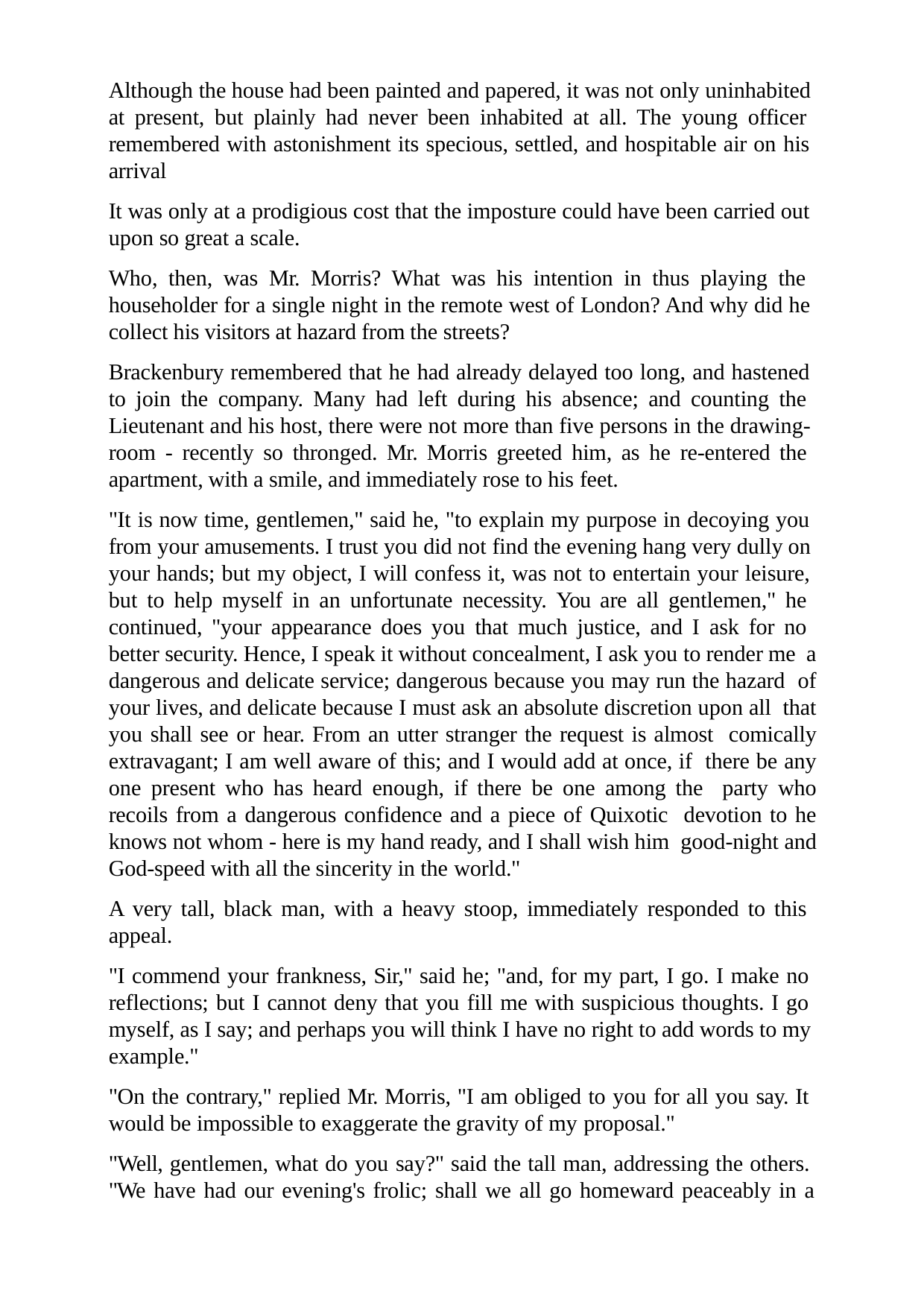

Although the house had been painted and papered, it was not only uninhabited  at present, but plainly had never been inhabited at all. The young officer  remembered with astonishment its specious, settled, and hospitable air on his  arrival
It was only at a prodigious cost that the imposture could have been carried out  upon so great a scale.
Who, then, was Mr. Morris? What was his intention in thus playing the  householder for a single night in the remote west of London? And why did he  collect his visitors at hazard from the streets?
Brackenbury remembered that he had already delayed too long, and hastened  to join the company. Many had left during his absence; and counting the  Lieutenant and his host, there were not more than five persons in the drawing-  room - recently so thronged. Mr. Morris greeted him, as he re-entered the  apartment, with a smile, and immediately rose to his feet.
"It is now time, gentlemen," said he, "to explain my purpose in decoying you  from your amusements. I trust you did not find the evening hang very dully on  your hands; but my object, I will confess it, was not to entertain your leisure,  but to help myself in an unfortunate necessity. You are all gentlemen," he  continued, "your appearance does you that much justice, and I ask for no  better security. Hence, I speak it without concealment, I ask you to render me  a dangerous and delicate service; dangerous because you may run the hazard  of your lives, and delicate because I must ask an absolute discretion upon all  that you shall see or hear. From an utter stranger the request is almost  comically extravagant; I am well aware of this; and I would add at once, if  there be any one present who has heard enough, if there be one among the  party who recoils from a dangerous confidence and a piece of Quixotic  devotion to he knows not whom - here is my hand ready, and I shall wish him  good-night and God-speed with all the sincerity in the world."
A very tall, black man, with a heavy stoop, immediately responded to this  appeal.
"I commend your frankness, Sir," said he; "and, for my part, I go. I make no  reflections; but I cannot deny that you fill me with suspicious thoughts. I go  myself, as I say; and perhaps you will think I have no right to add words to my  example."
"On the contrary," replied Mr. Morris, "I am obliged to you for all you say. It  would be impossible to exaggerate the gravity of my proposal."
"Well, gentlemen, what do you say?" said the tall man, addressing the others.  "We have had our evening's frolic; shall we all go homeward peaceably in a